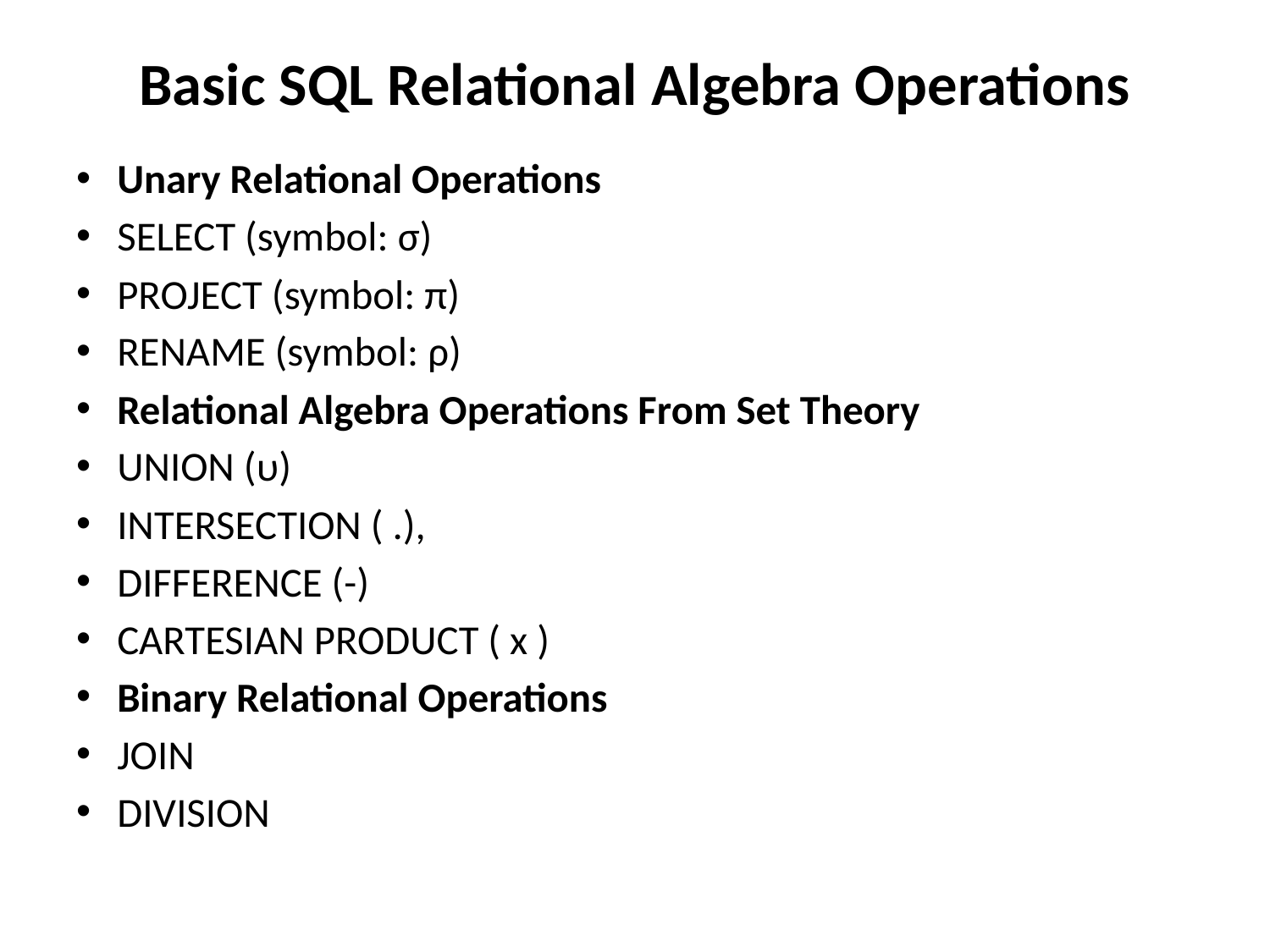

# Basic SQL Relational Algebra Operations
Unary Relational Operations
SELECT (symbol: σ)
PROJECT (symbol: π)
RENAME (symbol: ρ)
Relational Algebra Operations From Set Theory
UNION (υ)
INTERSECTION ( .),
DIFFERENCE (-)
CARTESIAN PRODUCT ( x )
Binary Relational Operations
JOIN
DIVISION